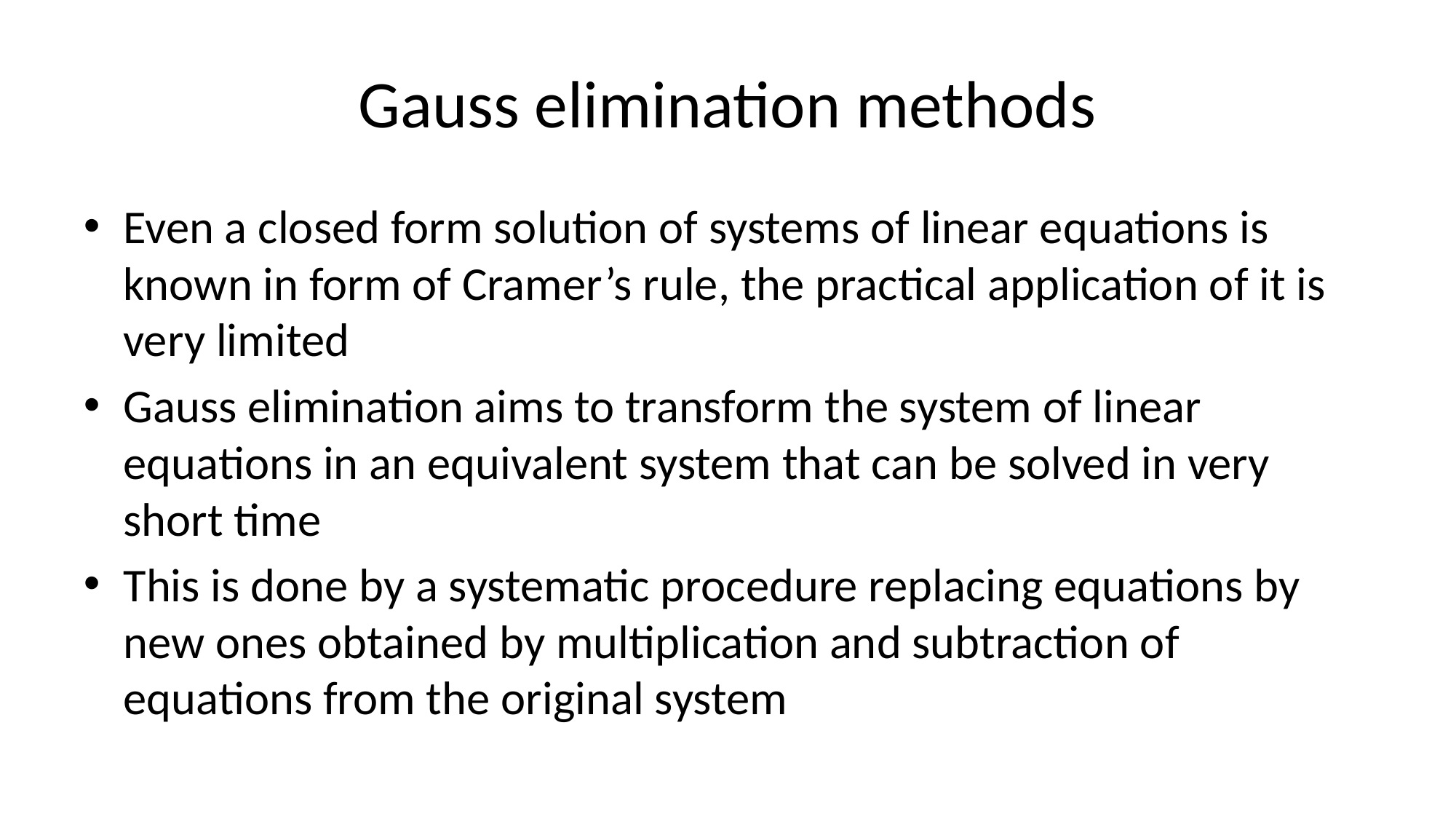

# Gauss elimination methods
Even a closed form solution of systems of linear equations is known in form of Cramer’s rule, the practical application of it is very limited
Gauss elimination aims to transform the system of linear equations in an equivalent system that can be solved in very short time
This is done by a systematic procedure replacing equations by new ones obtained by multiplication and subtraction of equations from the original system